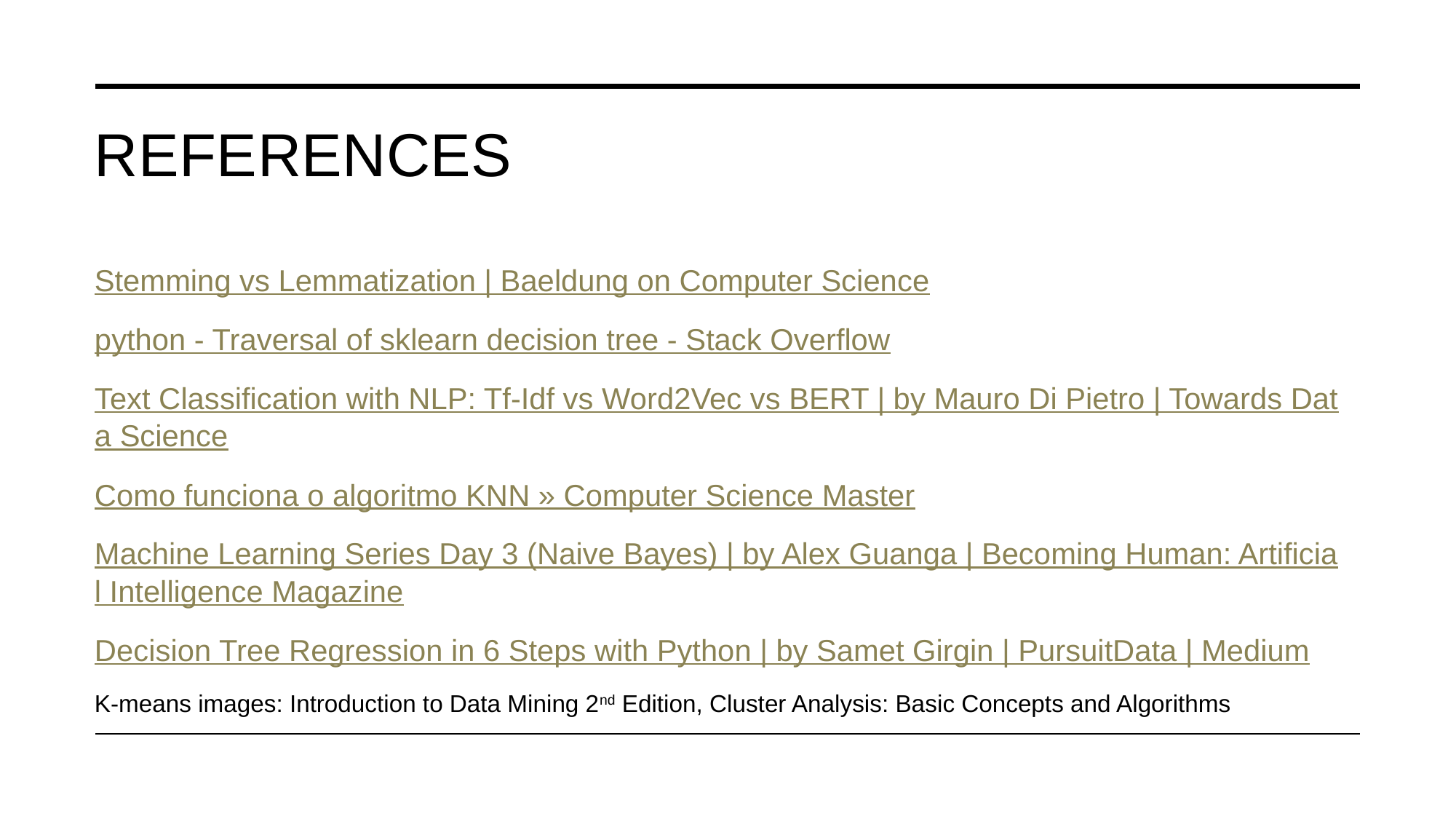

# References
Stemming vs Lemmatization | Baeldung on Computer Science
python - Traversal of sklearn decision tree - Stack Overflow
Text Classification with NLP: Tf-Idf vs Word2Vec vs BERT | by Mauro Di Pietro | Towards Data Science
Como funciona o algoritmo KNN » Computer Science Master
Machine Learning Series Day 3 (Naive Bayes) | by Alex Guanga | Becoming Human: Artificial Intelligence Magazine
Decision Tree Regression in 6 Steps with Python | by Samet Girgin | PursuitData | Medium
K-means images: Introduction to Data Mining 2nd Edition, Cluster Analysis: Basic Concepts and Algorithms